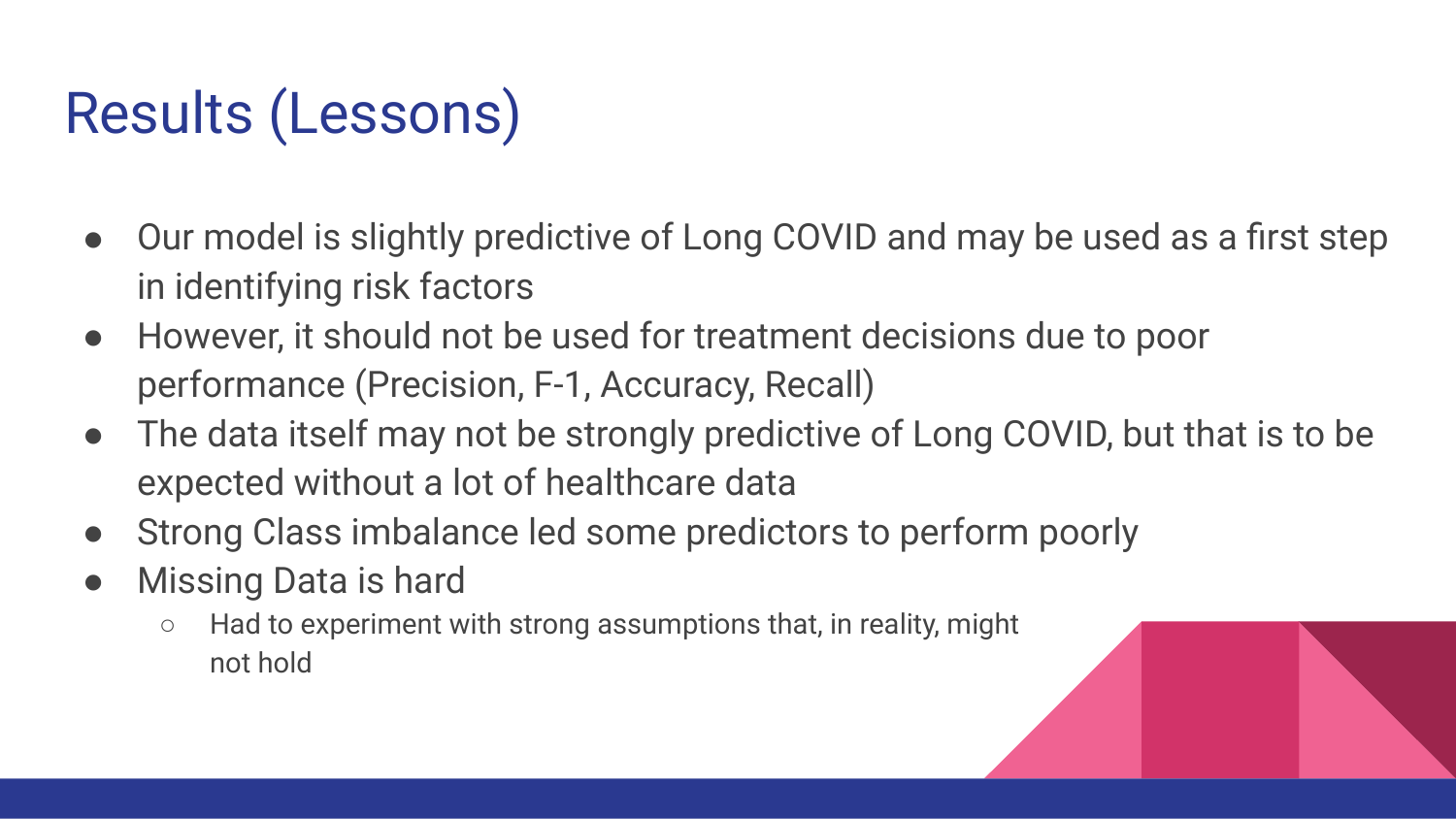

# Results (Lessons)
Our model is slightly predictive of Long COVID and may be used as a first step in identifying risk factors
However, it should not be used for treatment decisions due to poor performance (Precision, F-1, Accuracy, Recall)
The data itself may not be strongly predictive of Long COVID, but that is to be expected without a lot of healthcare data
Strong Class imbalance led some predictors to perform poorly
Missing Data is hard
Had to experiment with strong assumptions that, in reality, might
not hold